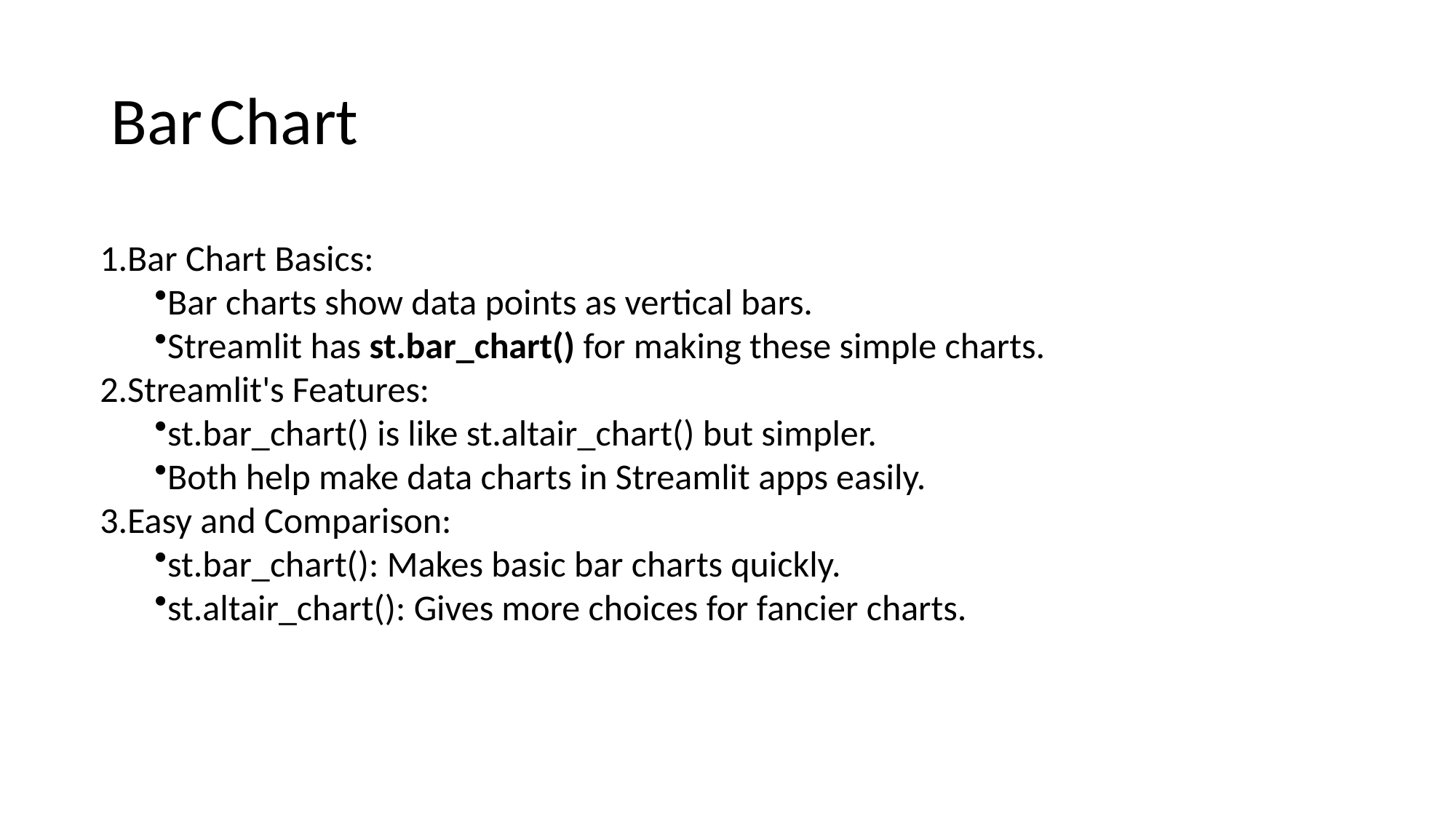

# Bar Chart
Bar Chart Basics:
Bar charts show data points as vertical bars.
Streamlit has st.bar_chart() for making these simple charts.
Streamlit's Features:
st.bar_chart() is like st.altair_chart() but simpler.
Both help make data charts in Streamlit apps easily.
Easy and Comparison:
st.bar_chart(): Makes basic bar charts quickly.
st.altair_chart(): Gives more choices for fancier charts.